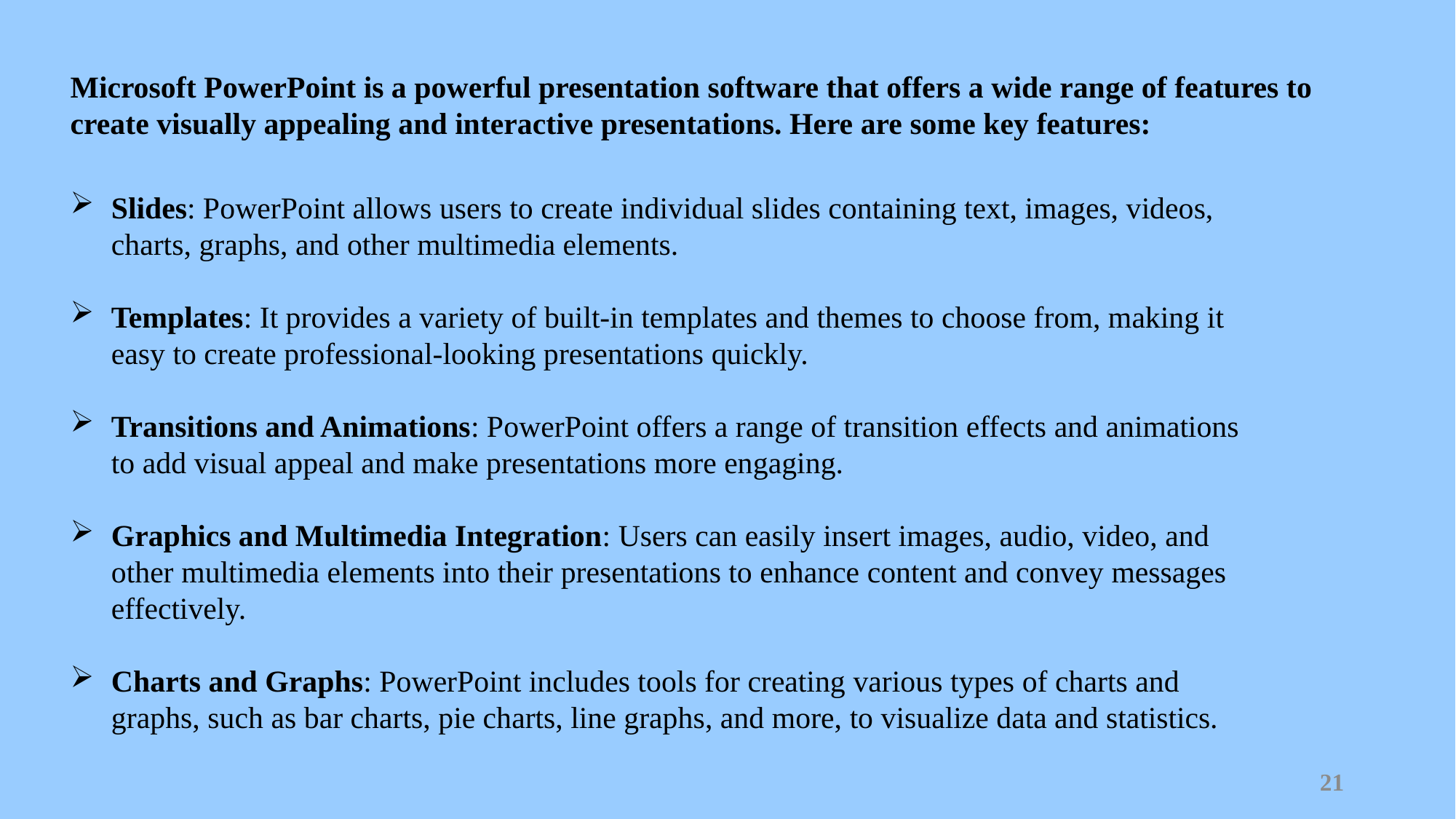

Microsoft PowerPoint is a powerful presentation software that offers a wide range of features to create visually appealing and interactive presentations. Here are some key features:

Slides: PowerPoint allows users to create individual slides containing text, images, videos, charts, graphs, and other multimedia elements.

Templates: It provides a variety of built-in templates and themes to choose from, making it easy to create professional-looking presentations quickly.

Transitions and Animations: PowerPoint offers a range of transition effects and animations to add visual appeal and make presentations more engaging.

Graphics and Multimedia Integration: Users can easily insert images, audio, video, and other multimedia elements into their presentations to enhance content and convey messages effectively.

Charts and Graphs: PowerPoint includes tools for creating various types of charts and graphs, such as bar charts, pie charts, line graphs, and more, to visualize data and statistics.
21